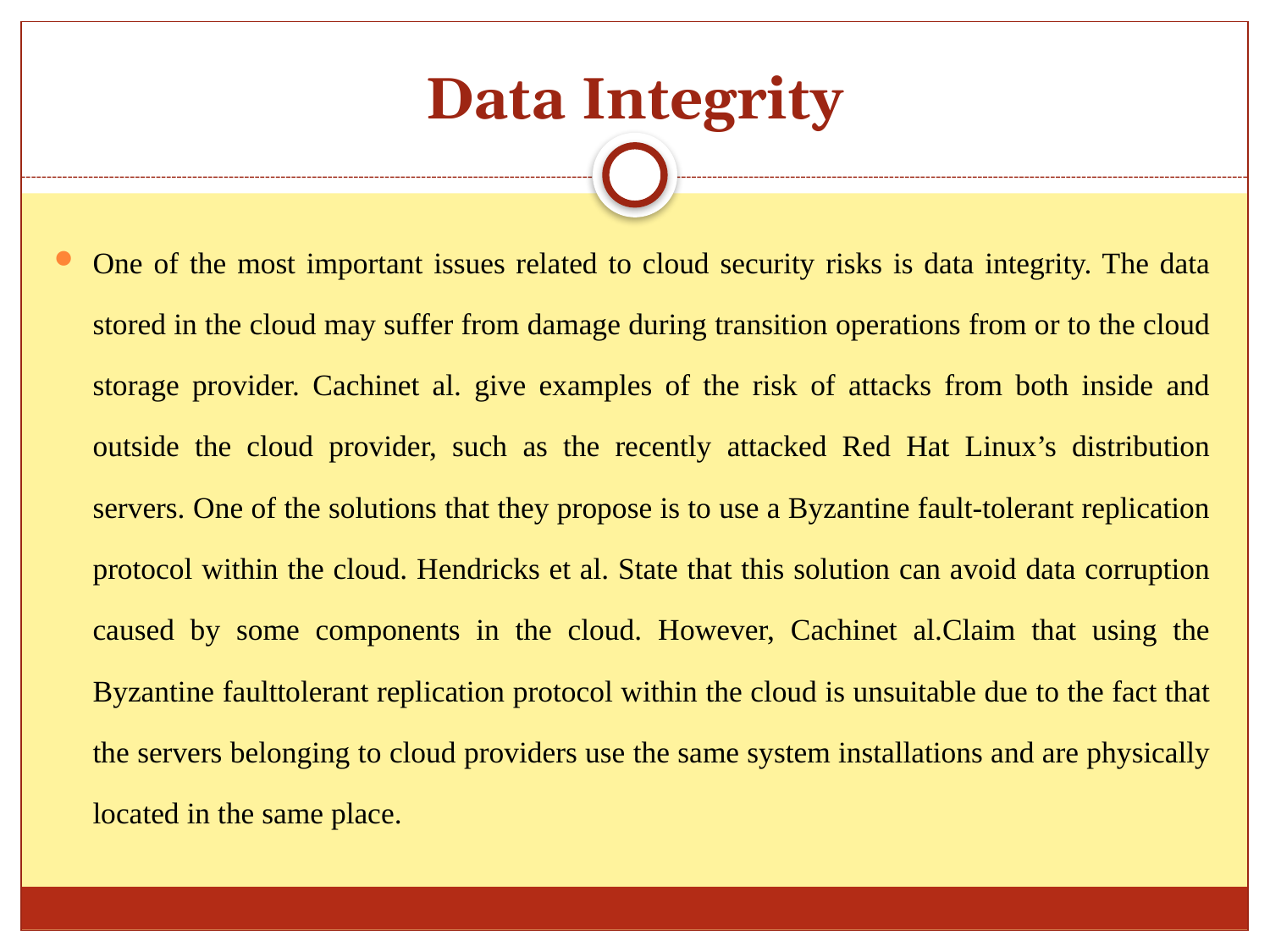

# Data Integrity
One of the most important issues related to cloud security risks is data integrity. The data stored in the cloud may suffer from damage during transition operations from or to the cloud storage provider. Cachinet al. give examples of the risk of attacks from both inside and outside the cloud provider, such as the recently attacked Red Hat Linux’s distribution servers. One of the solutions that they propose is to use a Byzantine fault-tolerant replication protocol within the cloud. Hendricks et al. State that this solution can avoid data corruption caused by some components in the cloud. However, Cachinet al.Claim that using the Byzantine faulttolerant replication protocol within the cloud is unsuitable due to the fact that the servers belonging to cloud providers use the same system installations and are physically located in the same place.